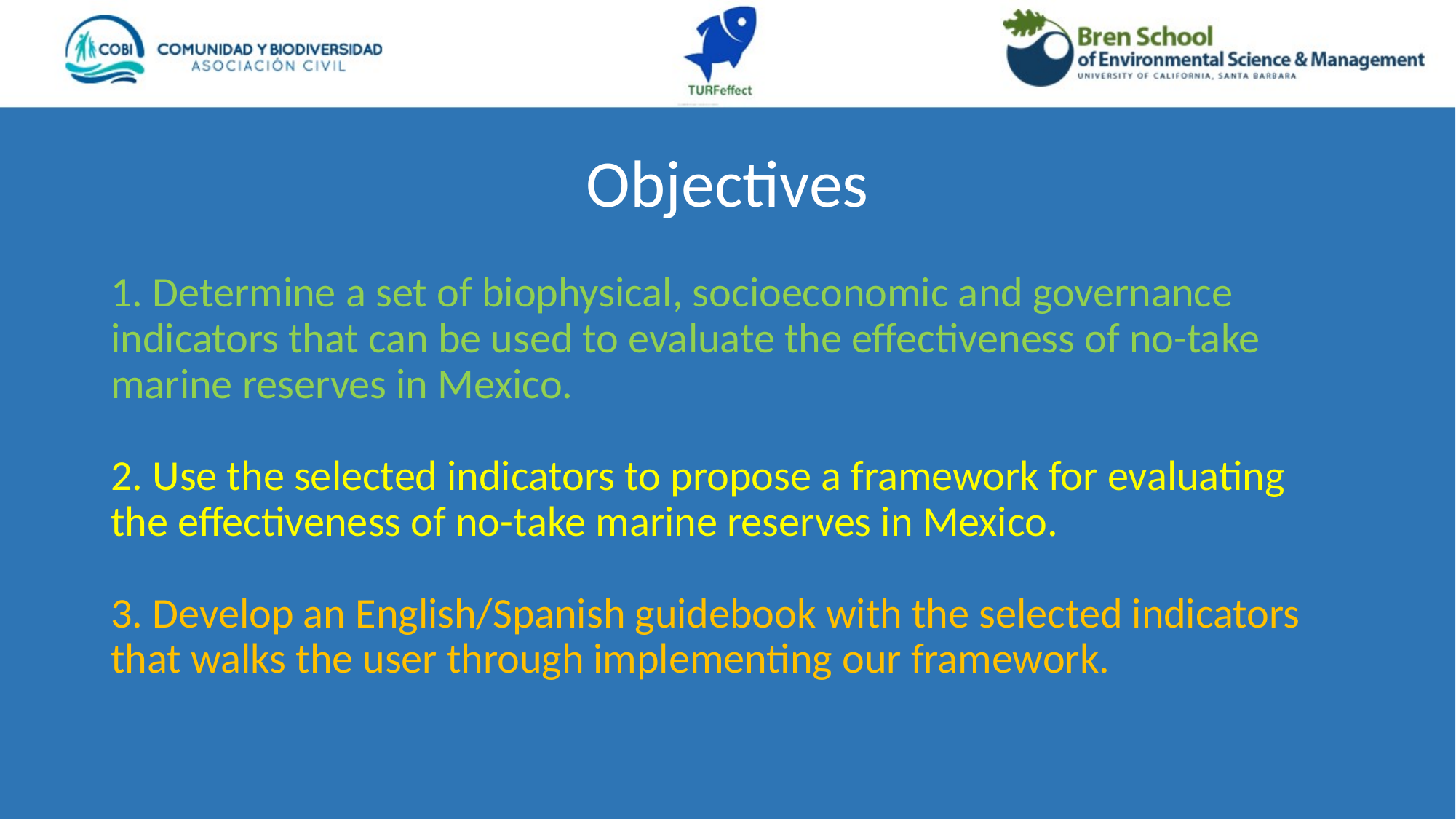

# Objectives
1. Determine a set of biophysical, socioeconomic and governance indicators that can be used to evaluate the effectiveness of no-take marine reserves in Mexico.
2. Use the selected indicators to propose a framework for evaluating the effectiveness of no-take marine reserves in Mexico.
3. Develop an English/Spanish guidebook with the selected indicators that walks the user through implementing our framework.